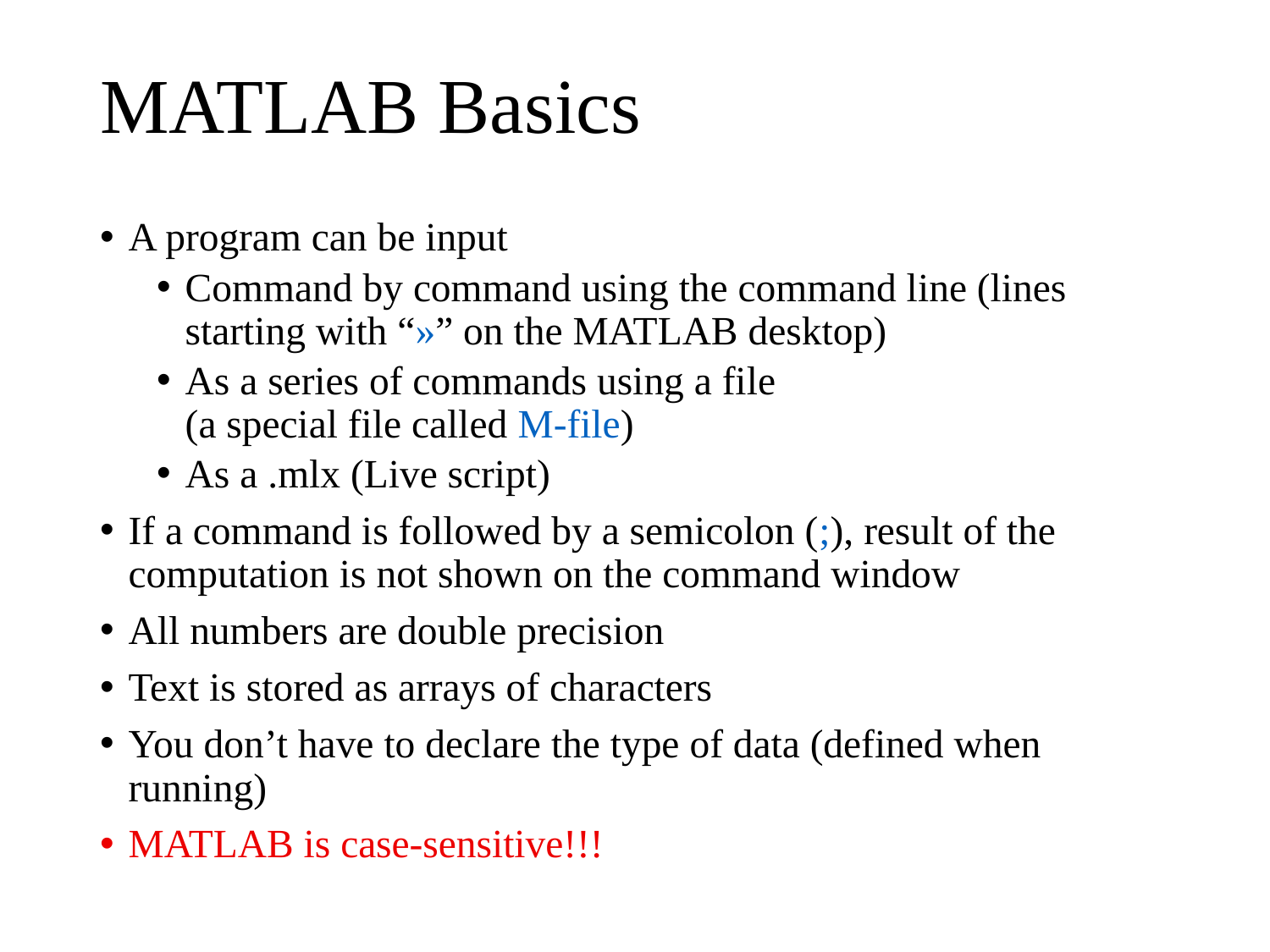

# MATLAB Basics
A program can be input
Command by command using the command line (lines starting with “»” on the MATLAB desktop)
As a series of commands using a file
(a special file called M-file)
As a .mlx (Live script)
If a command is followed by a semicolon (;), result of the computation is not shown on the command window
All numbers are double precision
Text is stored as arrays of characters
You don’t have to declare the type of data (defined when running)
MATLAB is case-sensitive!!!